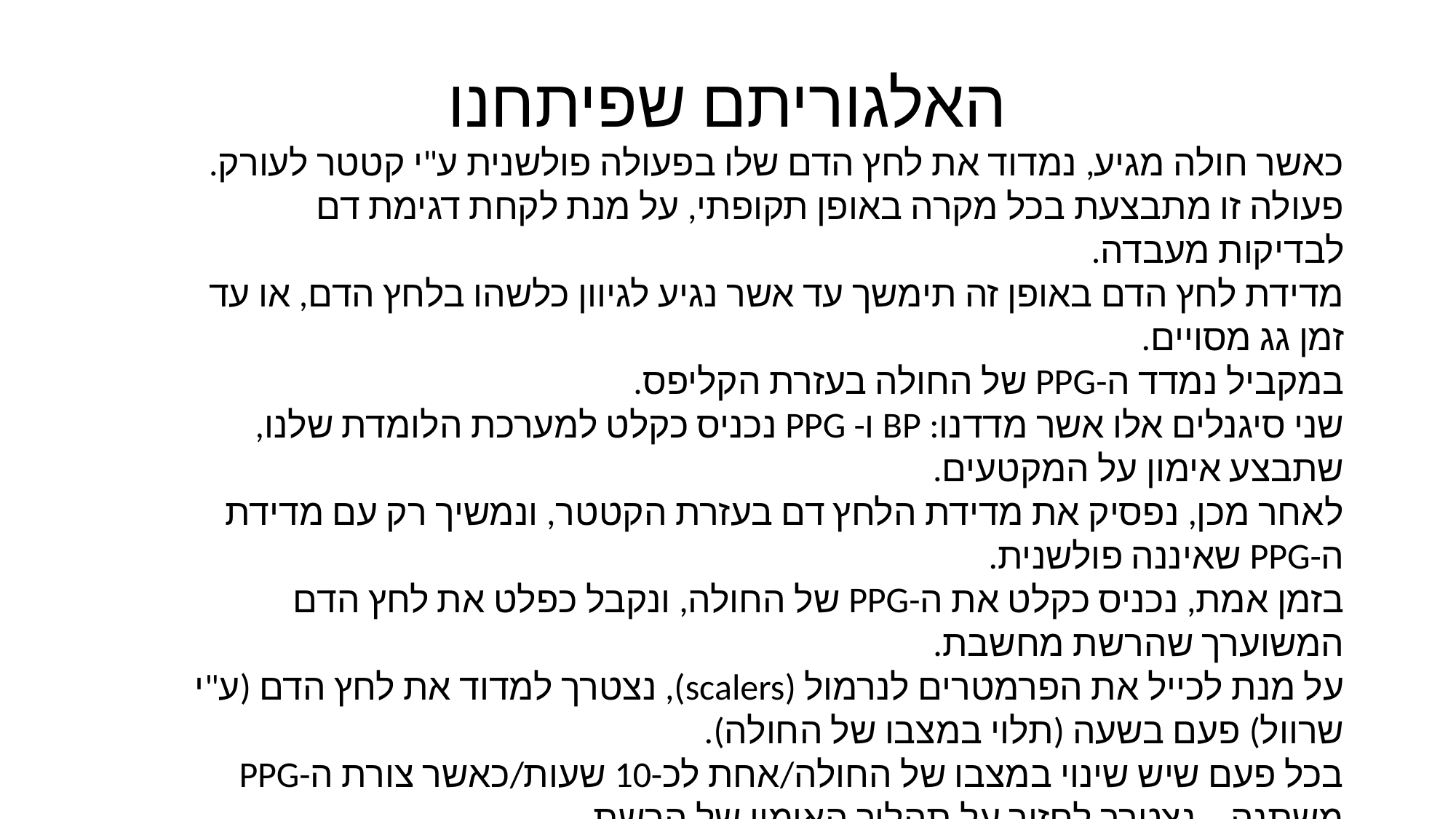

# האלגוריתם שפיתחנו
כאשר חולה מגיע, נמדוד את לחץ הדם שלו בפעולה פולשנית ע"י קטטר לעורק. פעולה זו מתבצעת בכל מקרה באופן תקופתי, על מנת לקחת דגימת דם לבדיקות מעבדה.
מדידת לחץ הדם באופן זה תימשך עד אשר נגיע לגיוון כלשהו בלחץ הדם, או עד זמן גג מסויים.
במקביל נמדד ה-PPG של החולה בעזרת הקליפס.
שני סיגנלים אלו אשר מדדנו: BP ו- PPG נכניס כקלט למערכת הלומדת שלנו, שתבצע אימון על המקטעים.
לאחר מכן, נפסיק את מדידת הלחץ דם בעזרת הקטטר, ונמשיך רק עם מדידת ה-PPG שאיננה פולשנית.
בזמן אמת, נכניס כקלט את ה-PPG של החולה, ונקבל כפלט את לחץ הדם המשוערך שהרשת מחשבת.
על מנת לכייל את הפרמטרים לנרמול (scalers), נצטרך למדוד את לחץ הדם (ע"י שרוול) פעם בשעה (תלוי במצבו של החולה).
בכל פעם שיש שינוי במצבו של החולה/אחת לכ-10 שעות/כאשר צורת ה-PPG משתנה – נצטרך לחזור על תהליך האימון של הרשת.